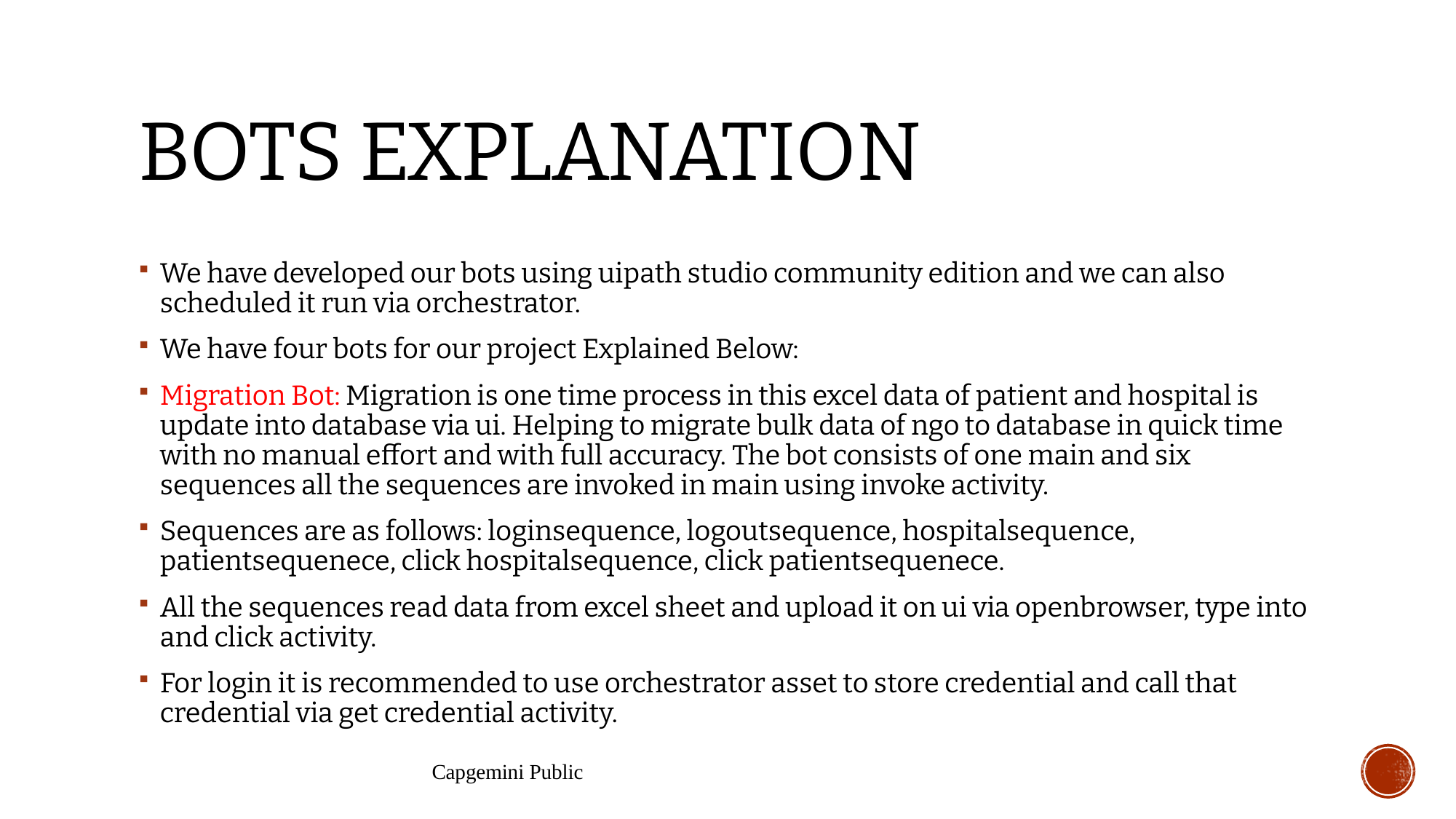

# BotS Explanation
We have developed our bots using uipath studio community edition and we can also scheduled it run via orchestrator.
We have four bots for our project Explained Below:
Migration Bot: Migration is one time process in this excel data of patient and hospital is update into database via ui. Helping to migrate bulk data of ngo to database in quick time with no manual effort and with full accuracy. The bot consists of one main and six sequences all the sequences are invoked in main using invoke activity.
Sequences are as follows: loginsequence, logoutsequence, hospitalsequence, patientsequenece, click hospitalsequence, click patientsequenece.
All the sequences read data from excel sheet and upload it on ui via openbrowser, type into and click activity.
For login it is recommended to use orchestrator asset to store credential and call that credential via get credential activity.
Capgemini Public